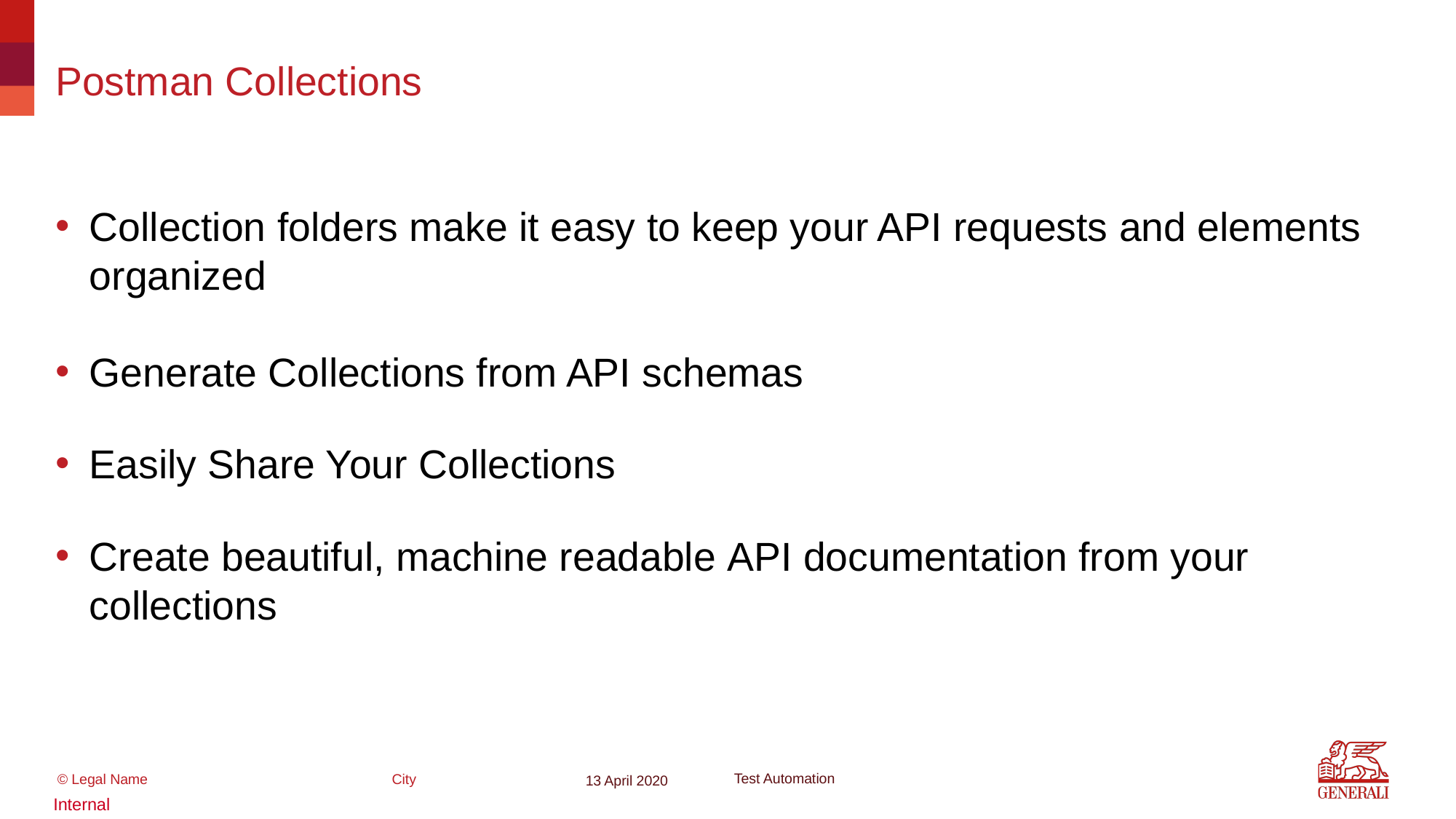

# Postman Collections

Collection folders make it easy to keep your API requests and elements organized

Generate Collections from API schemas

Easily Share Your Collections

Create beautiful, machine readable API documentation from your collections
13 April 2020
Test Automation